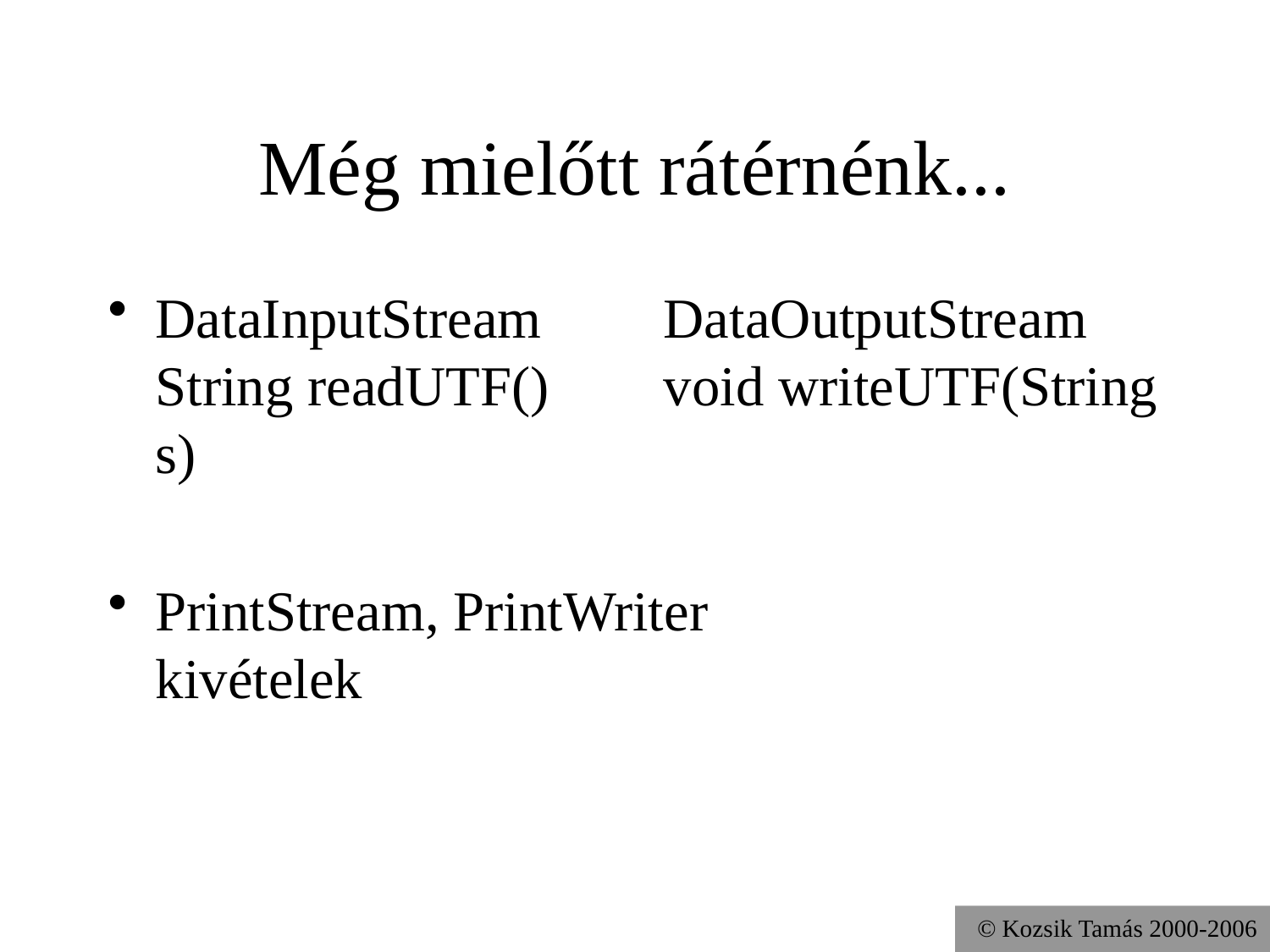

# Még mielőtt rátérnénk...
DataInputStream	DataOutputStream
String readUTF()	void writeUTF(String s)

PrintStream, PrintWriter
kivételek
© Kozsik Tamás 2000-2006